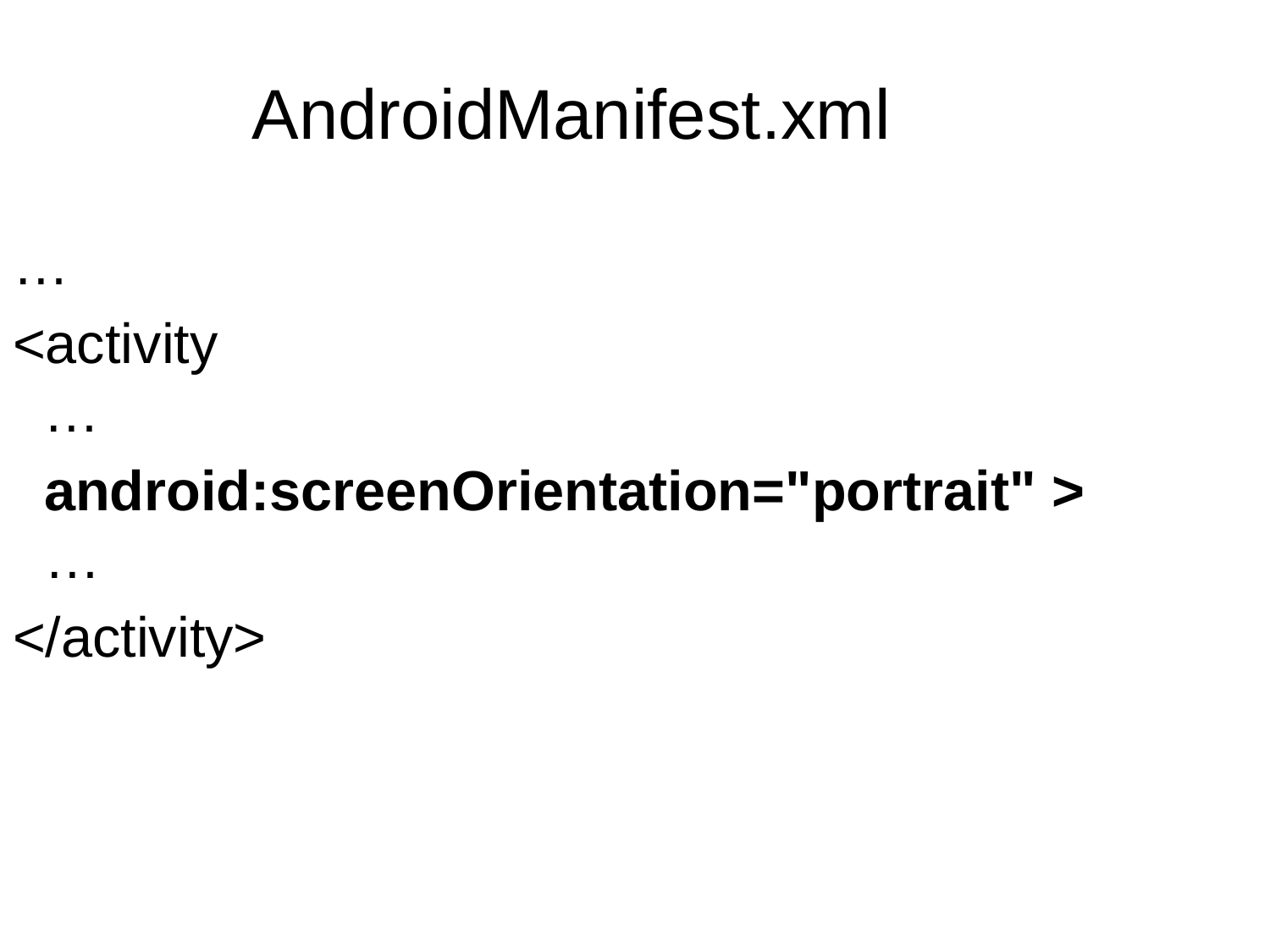

AndroidManifest.xml
…
<activity
  …
  android:screenOrientation="portrait" >
  …
</activity>